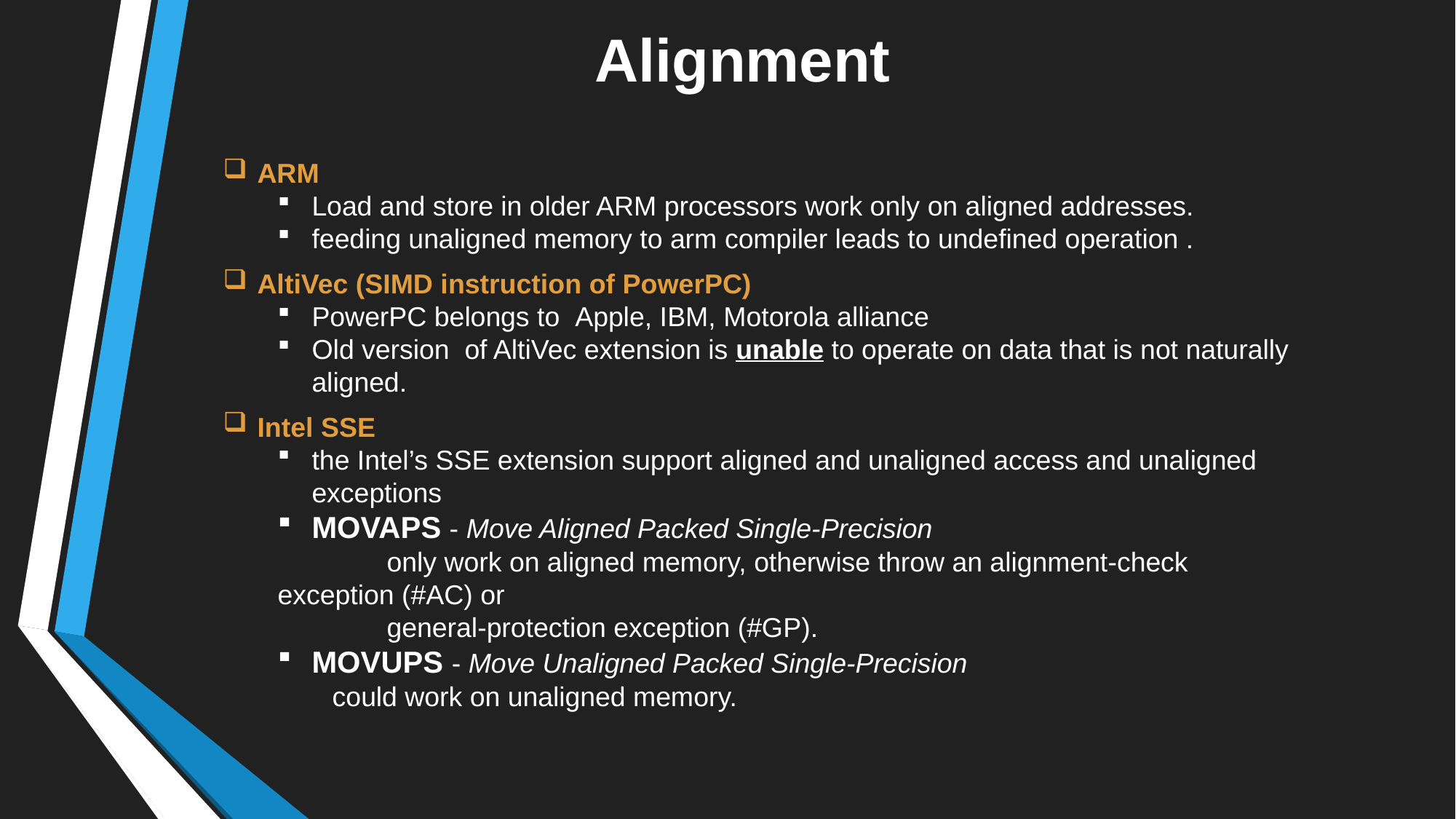

Alignment
ARM
Load and store in older ARM processors work only on aligned addresses.
feeding unaligned memory to arm compiler leads to undefined operation .
AltiVec (SIMD instruction of PowerPC)
PowerPC belongs to  Apple, IBM, Motorola alliance
Old version  of AltiVec extension is unable to operate on data that is not naturally aligned.
Intel SSE
the Intel’s SSE extension support aligned and unaligned access and unaligned exceptions
MOVAPS - Move Aligned Packed Single-Precision
	only work on aligned memory, otherwise throw an alignment-check exception (#AC) or
	general-protection exception (#GP).
MOVUPS - Move Unaligned Packed Single-Precision
could work on unaligned memory.